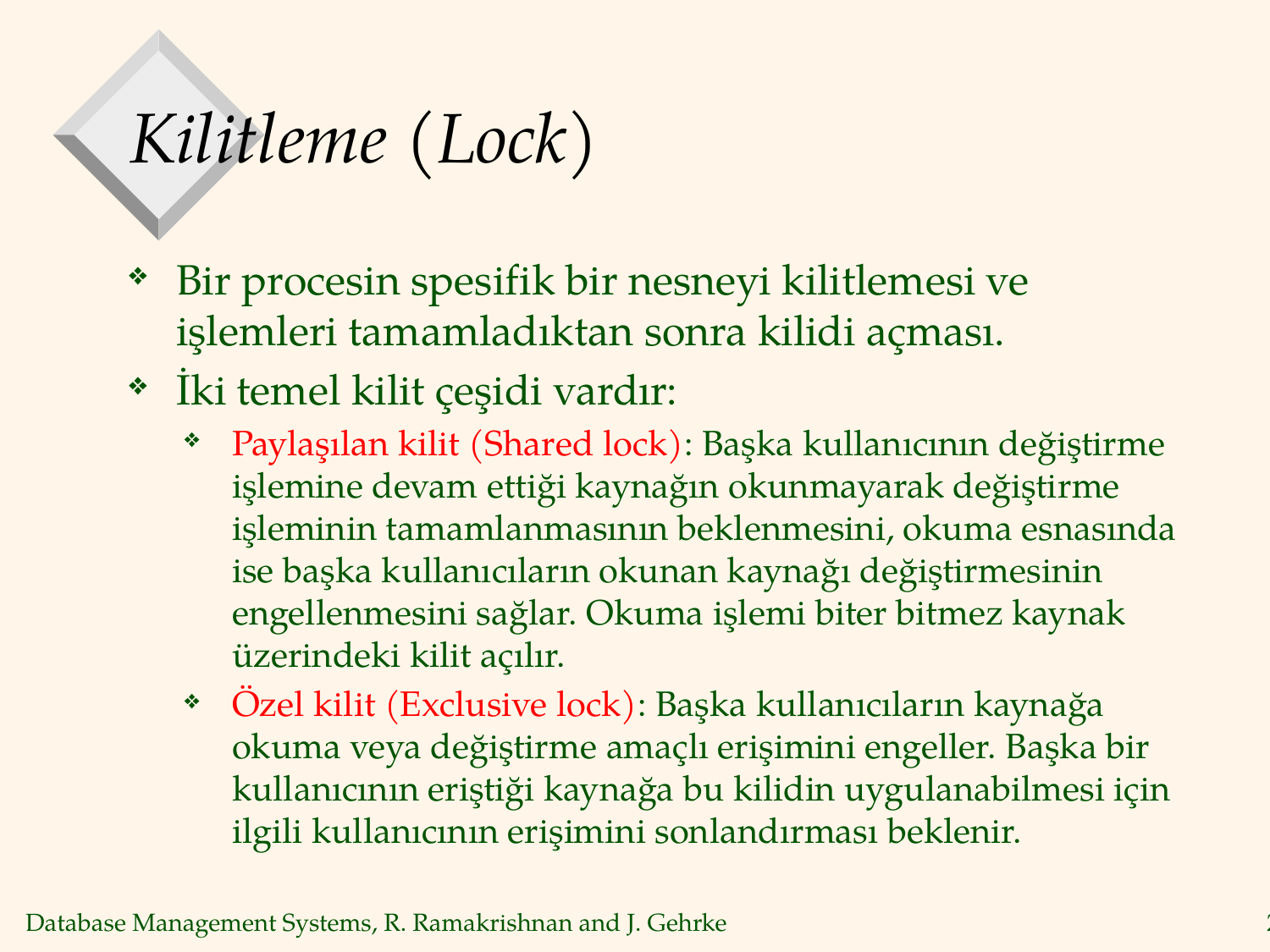

# Kilitleme (Lock)
Bir procesin spesifik bir nesneyi kilitlemesi ve işlemleri tamamladıktan sonra kilidi açması.
İki temel kilit çeşidi vardır:
Paylaşılan kilit (Shared lock): Başka kullanıcının değiştirme işlemine devam ettiği kaynağın okunmayarak değiştirme işleminin tamamlanmasının beklenmesini, okuma esnasında ise başka kullanıcıların okunan kaynağı değiştirmesinin engellenmesini sağlar. Okuma işlemi biter bitmez kaynak üzerindeki kilit açılır.
Özel kilit (Exclusive lock): Başka kullanıcıların kaynağa okuma veya değiştirme amaçlı erişimini engeller. Başka bir kullanıcının eriştiği kaynağa bu kilidin uygulanabilmesi için ilgili kullanıcının erişimini sonlandırması beklenir.